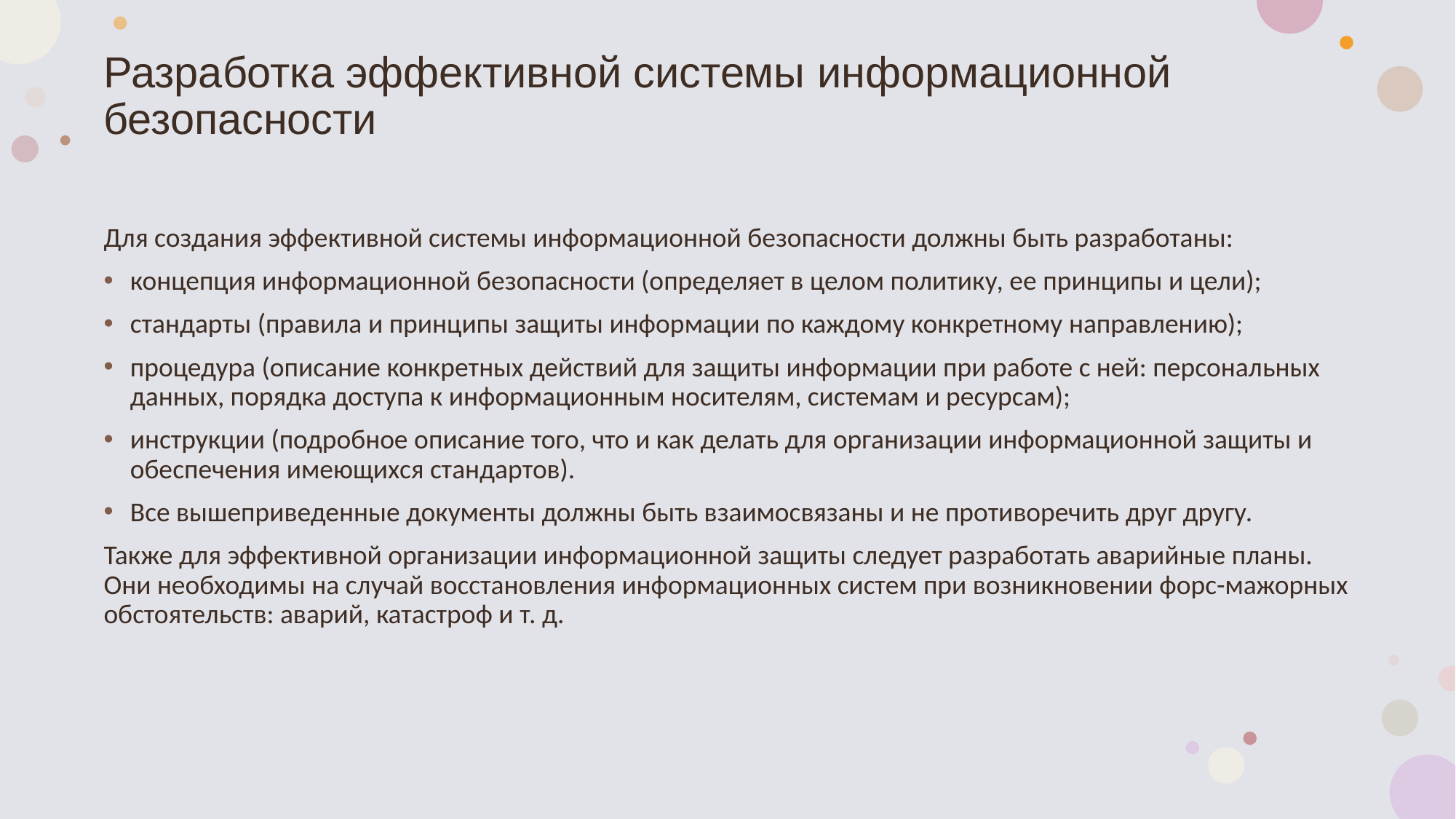

# Разработка эффективной системы информационной безопасности
Для создания эффективной системы информационной безопасности должны быть разработаны:
концепция информационной безопасности (определяет в целом политику, ее принципы и цели);
стандарты (правила и принципы защиты информации по каждому конкретному направлению);
процедура (описание конкретных действий для защиты информации при работе с ней: персональных данных, порядка доступа к информационным носителям, системам и ресурсам);
инструкции (подробное описание того, что и как делать для организации информационной защиты и обеспечения имеющихся стандартов).
Все вышеприведенные документы должны быть взаимосвязаны и не противоречить друг другу.
Также для эффективной организации информационной защиты следует разработать аварийные планы. Они необходимы на случай восстановления информационных систем при возникновении форс-мажорных обстоятельств: аварий, катастроф и т. д.